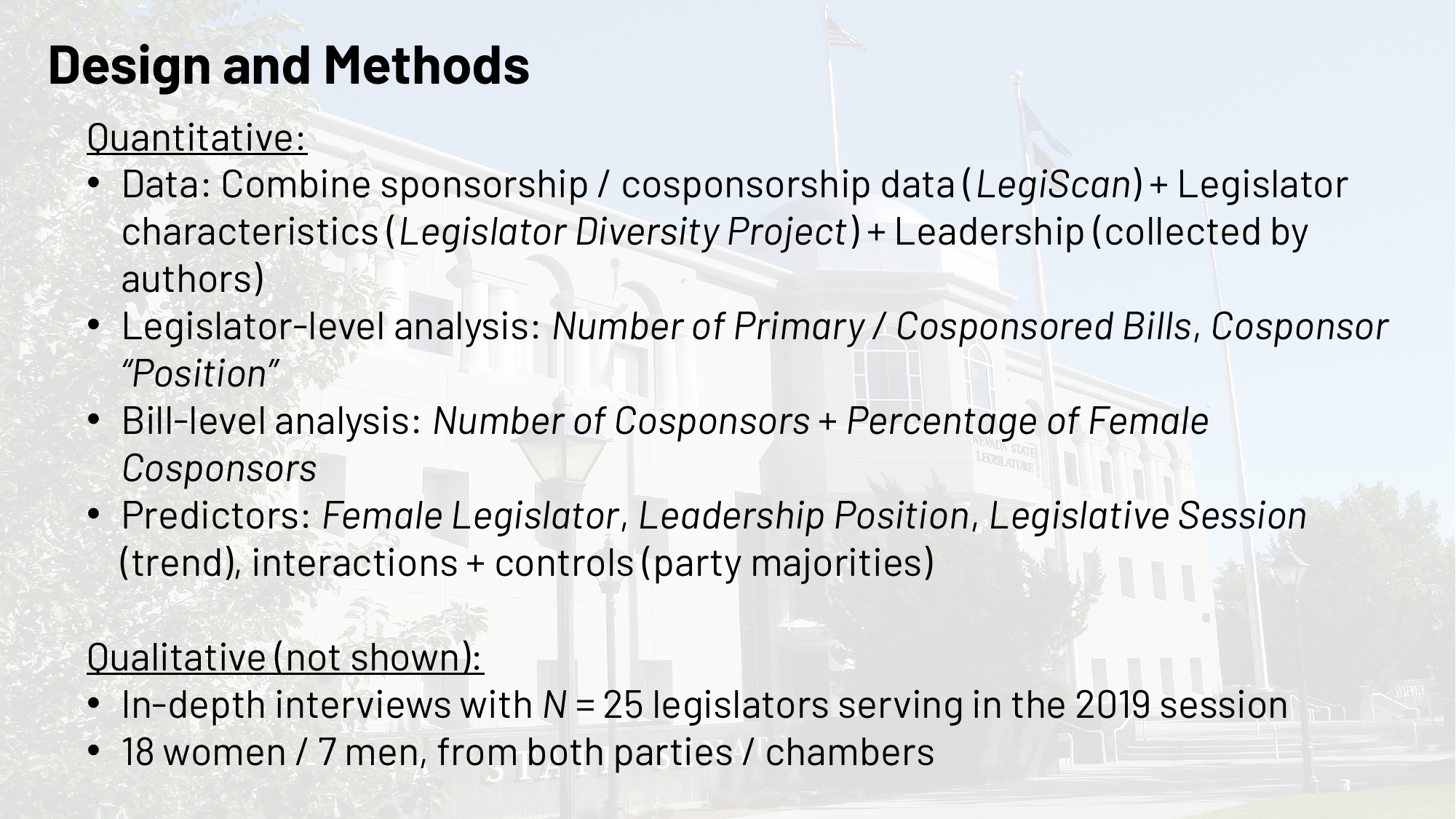

# Design and Methods
Quantitative:
Data: Combine sponsorship / cosponsorship data (LegiScan) + Legislator characteristics (Legislator Diversity Project) + Leadership (collected by authors)
Legislator-level analysis: Number of Primary / Cosponsored Bills, Cosponsor “Position”
Bill-level analysis: Number of Cosponsors + Percentage of Female Cosponsors
Predictors: Female Legislator, Leadership Position, Legislative Session (trend), interactions + controls (party majorities)

Qualitative (not shown):
In-depth interviews with N = 25 legislators serving in the 2019 session
18 women / 7 men, from both parties / chambers